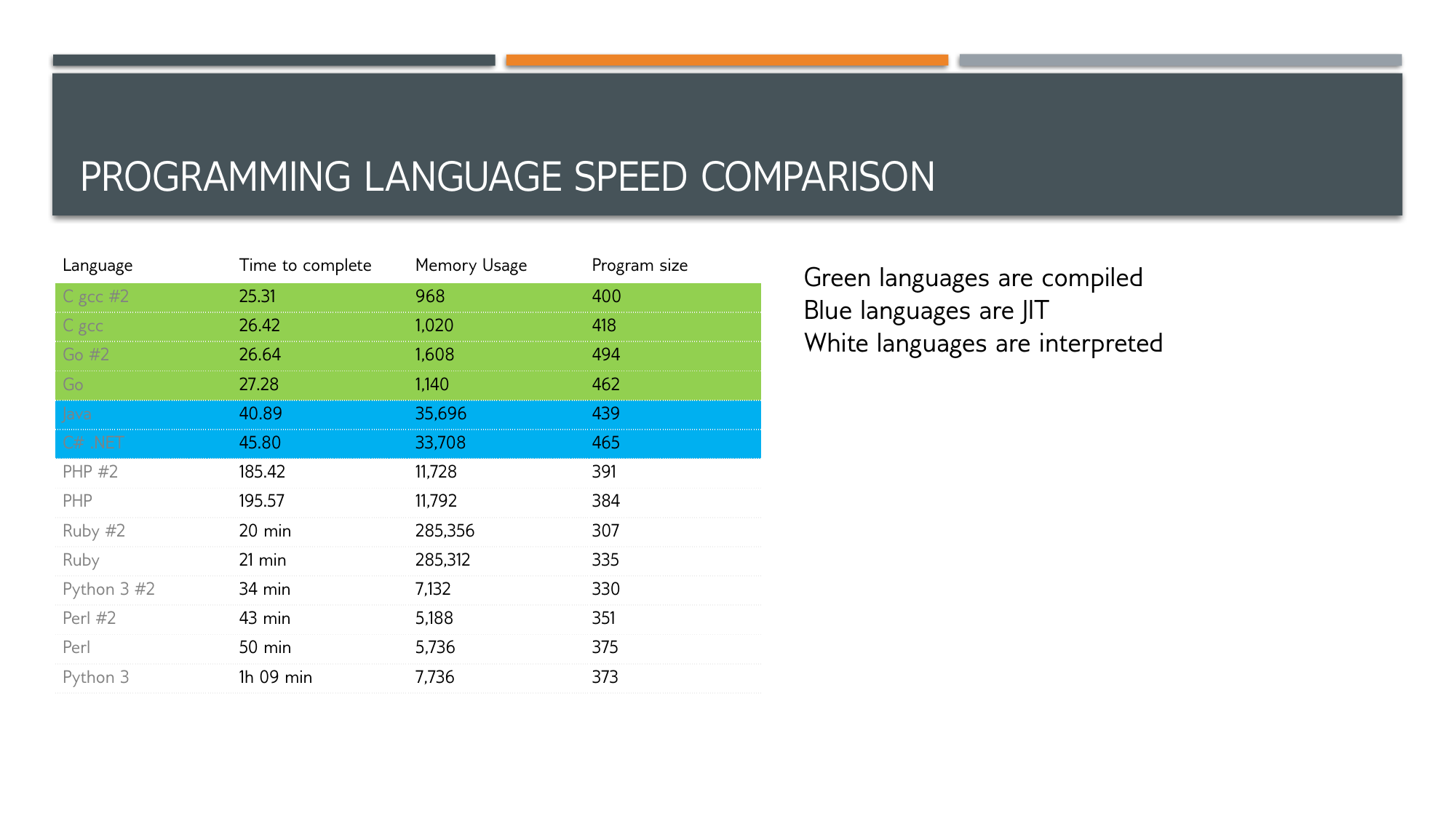

# Programming language speed comparison
| Language | Time to complete | Memory Usage | Program size |
| --- | --- | --- | --- |
| C gcc #2 | 25.31 | 968 | 400 |
| C gcc | 26.42 | 1,020 | 418 |
| Go #2 | 26.64 | 1,608 | 494 |
| Go | 27.28 | 1,140 | 462 |
| Java | 40.89 | 35,696 | 439 |
| C# .NET | 45.80 | 33,708 | 465 |
| PHP #2 | 185.42 | 11,728 | 391 |
| PHP | 195.57 | 11,792 | 384 |
| Ruby #2 | 20 min | 285,356 | 307 |
| Ruby | 21 min | 285,312 | 335 |
| Python 3 #2 | 34 min | 7,132 | 330 |
| Perl #2 | 43 min | 5,188 | 351 |
| Perl | 50 min | 5,736 | 375 |
| Python 3 | 1h 09 min | 7,736 | 373 |
Green languages are compiled
Blue languages are JIT
White languages are interpreted